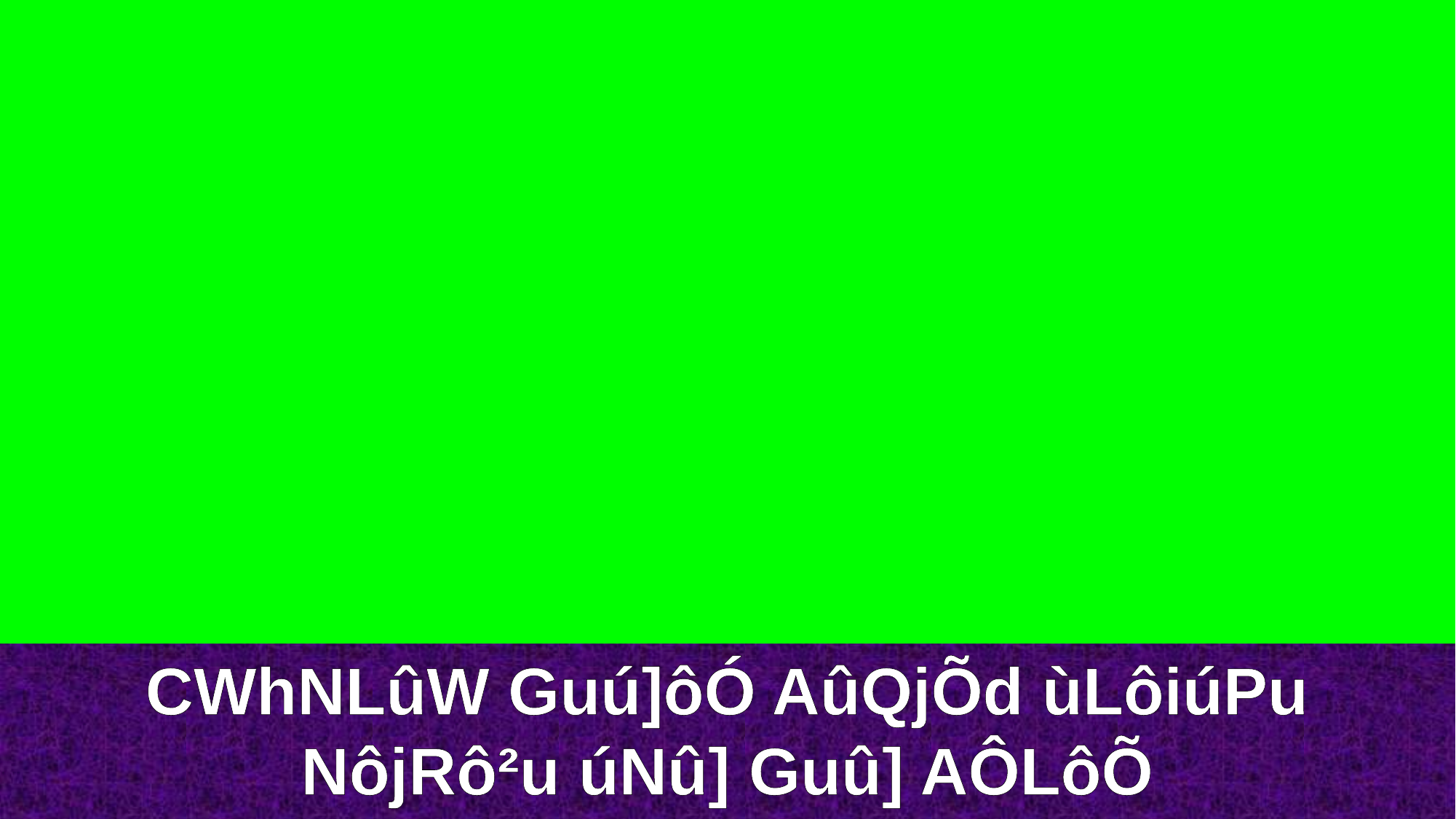

CWhNLûW Guú]ôÓ AûQjÕd ùLôiúPu NôjRô²u úNû] Guû] AÔLôÕ